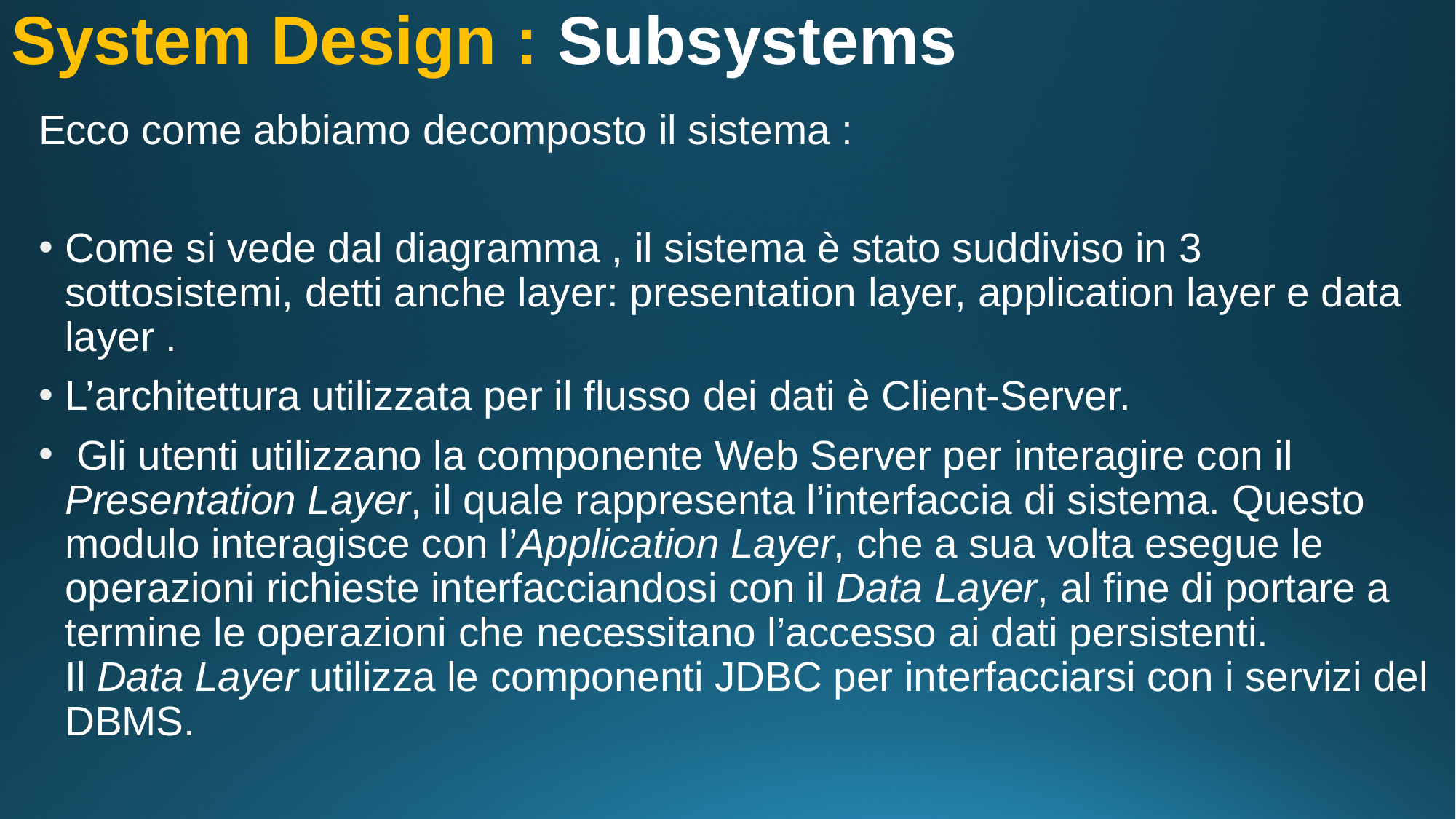

# System Design : Subsystems
Ecco come abbiamo decomposto il sistema :

Come si vede dal diagramma , il sistema è stato suddiviso in 3 sottosistemi, detti anche layer: presentation layer, application layer e data layer .
L’architettura utilizzata per il flusso dei dati è Client-Server.
 Gli utenti utilizzano la componente Web Server per interagire con il Presentation Layer, il quale rappresenta l’interfaccia di sistema. Questo modulo interagisce con l’Application Layer, che a sua volta esegue le operazioni richieste interfacciandosi con il Data Layer, al fine di portare a termine le operazioni che necessitano l’accesso ai dati persistenti.
Il Data Layer utilizza le componenti JDBC per interfacciarsi con i servizi del DBMS.